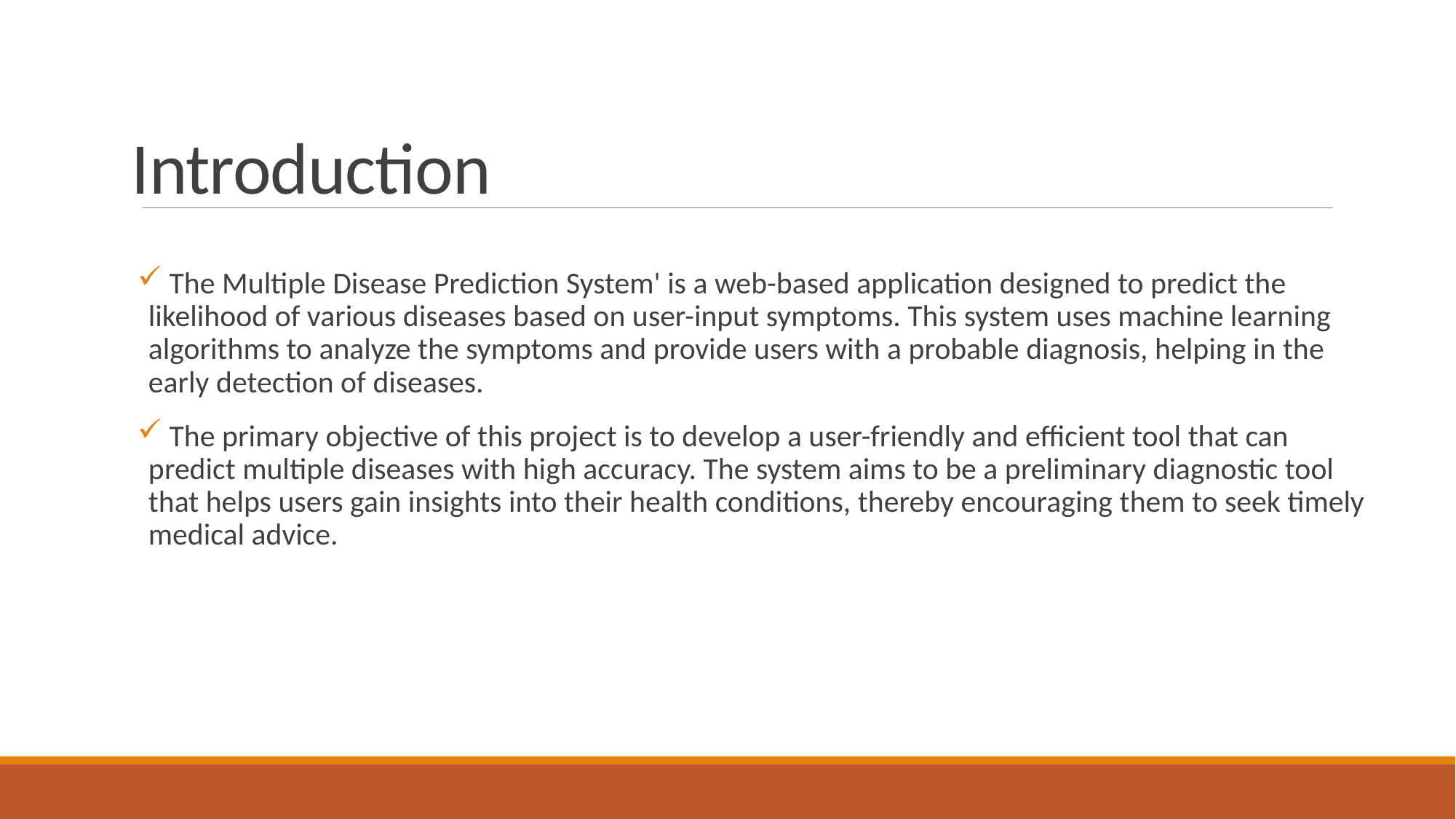

# Introduction
 The Multiple Disease Prediction System' is a web-based application designed to predict the likelihood of various diseases based on user-input symptoms. This system uses machine learning algorithms to analyze the symptoms and provide users with a probable diagnosis, helping in the early detection of diseases.
 The primary objective of this project is to develop a user-friendly and efficient tool that can predict multiple diseases with high accuracy. The system aims to be a preliminary diagnostic tool that helps users gain insights into their health conditions, thereby encouraging them to seek timely medical advice.